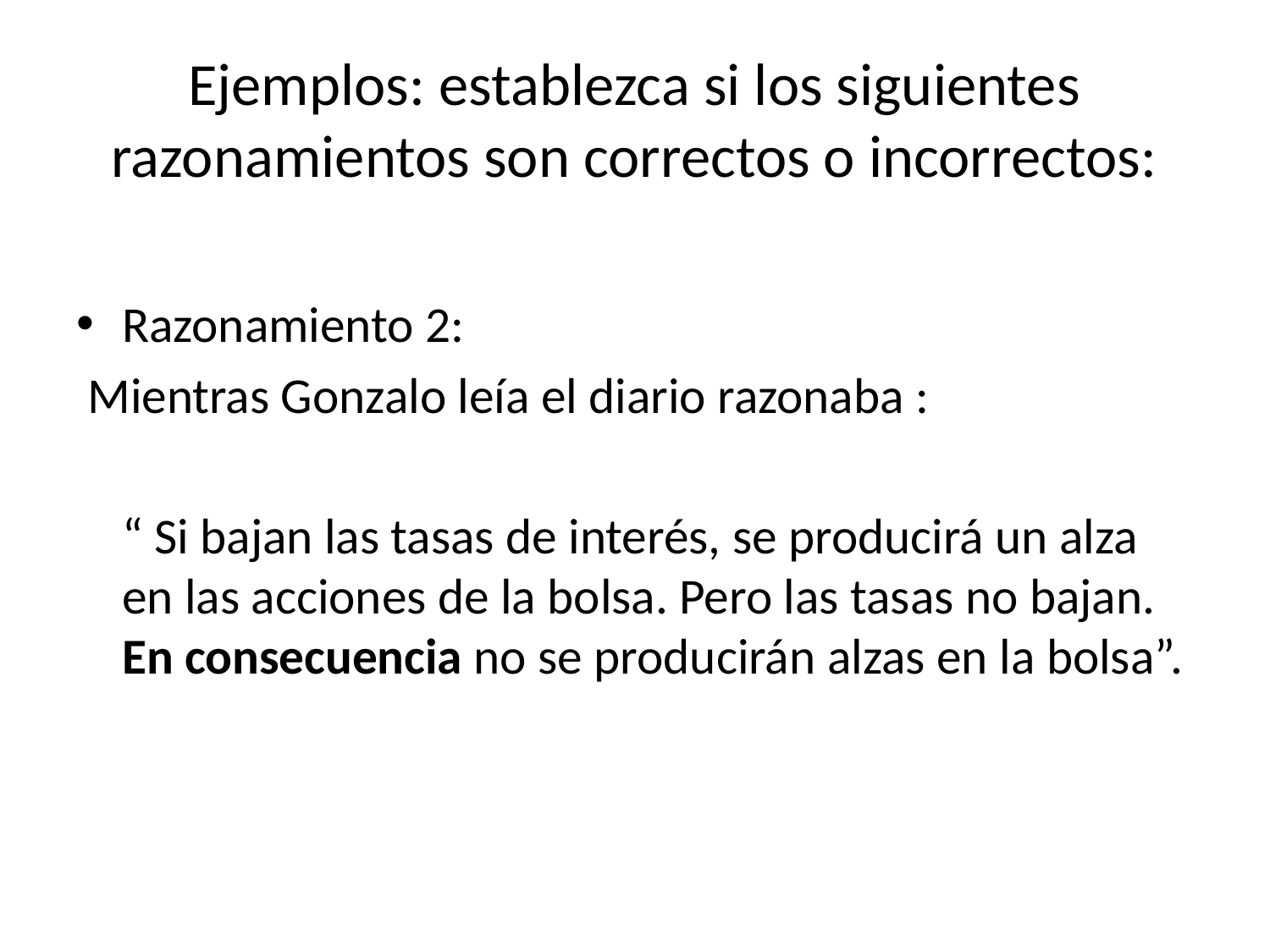

# Ejemplos: establezca si los siguientes razonamientos son correctos o incorrectos:
Razonamiento 2:
 Mientras Gonzalo leía el diario razonaba :

	“ Si bajan las tasas de interés, se producirá un alza en las acciones de la bolsa. Pero las tasas no bajan.  En consecuencia no se producirán alzas en la bolsa”.